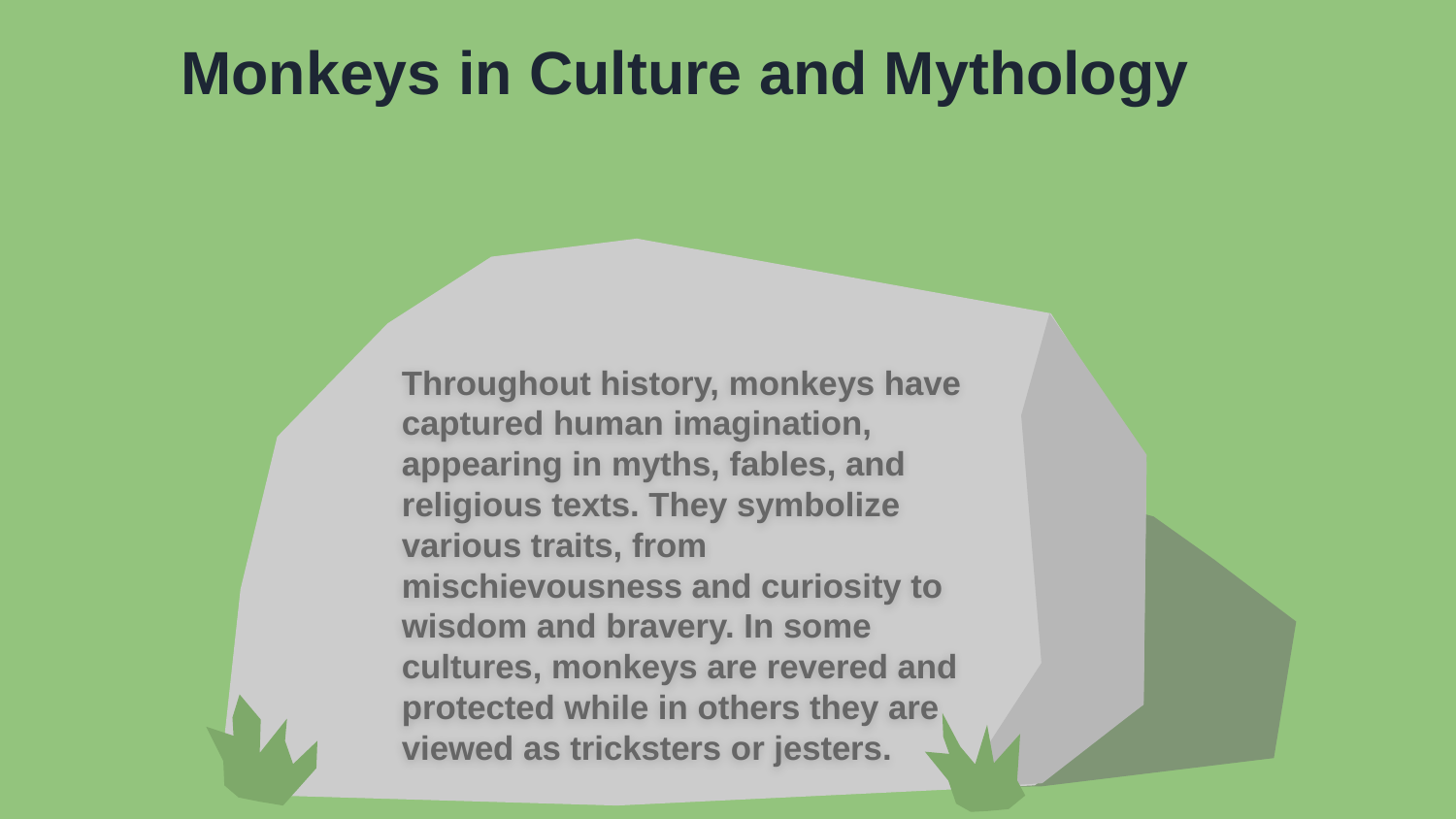

Monkeys in Culture and Mythology

Throughout history, monkeys have captured human imagination, appearing in myths, fables, and religious texts. They symbolize various traits, from mischievousness and curiosity to wisdom and bravery. In some cultures, monkeys are revered and protected while in others they are viewed as tricksters or jesters.